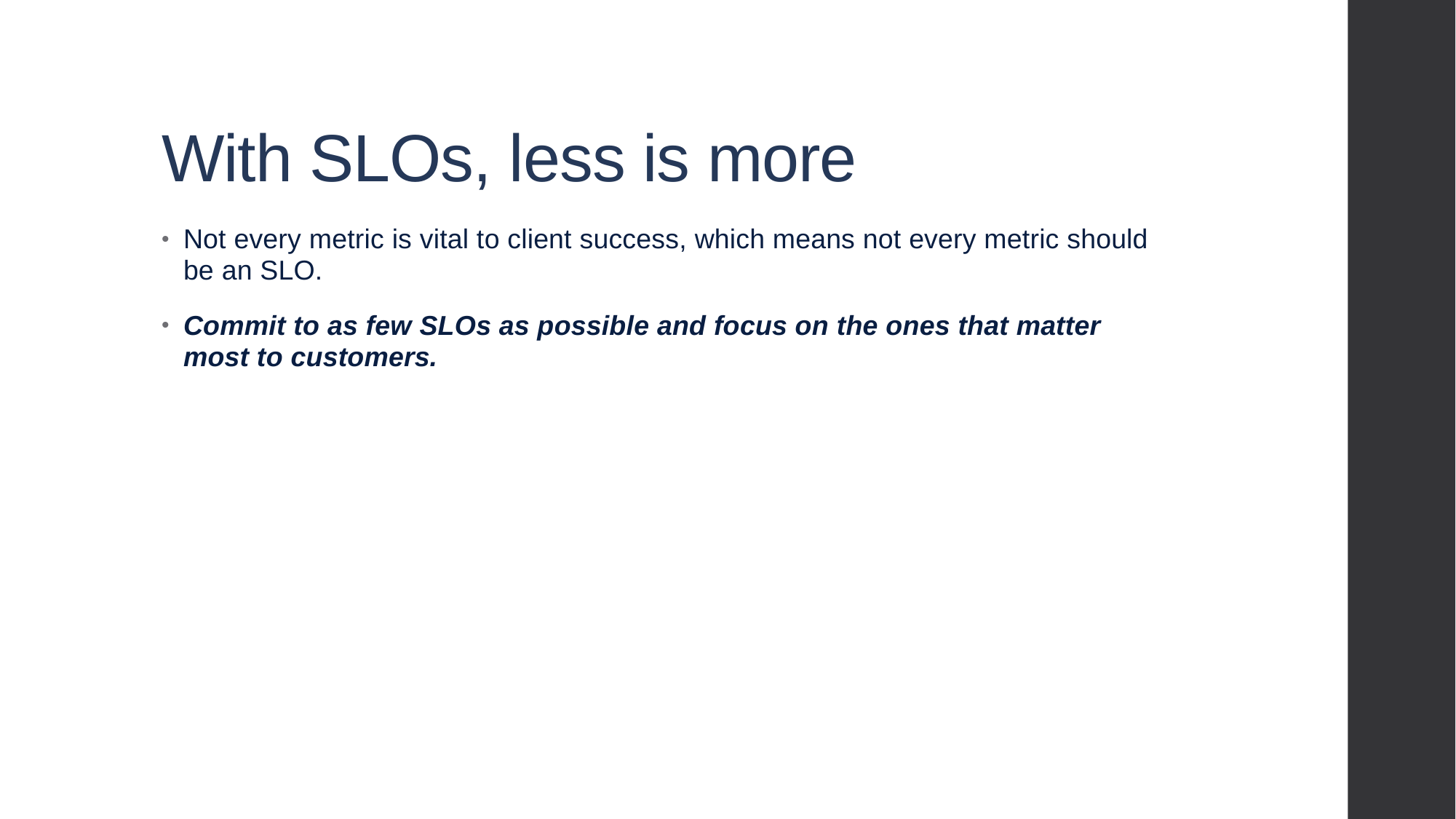

# With SLOs, less is more
Not every metric is vital to client success, which means not every metric should be an SLO.
Commit to as few SLOs as possible and focus on the ones that matter most to customers.